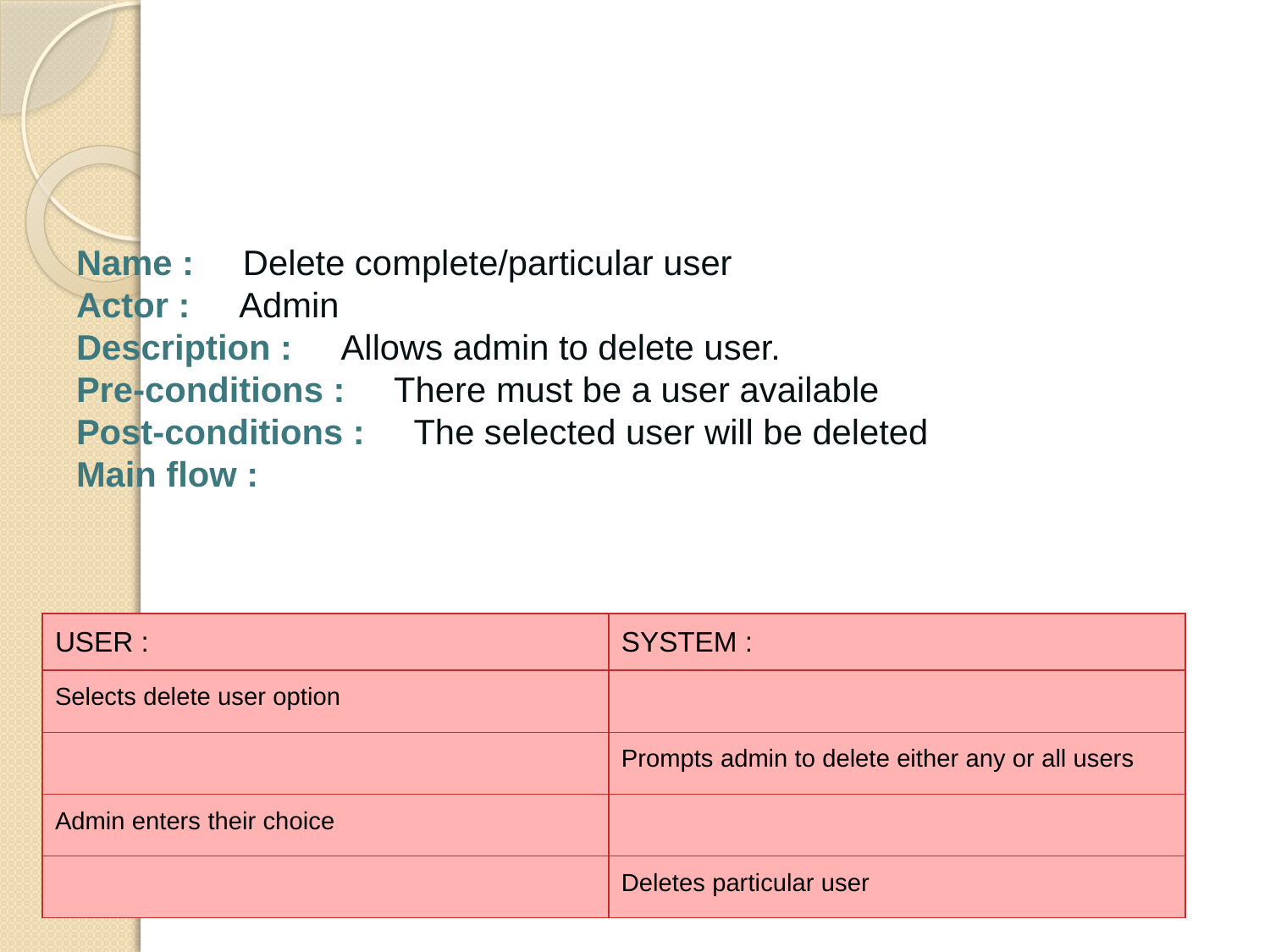

#
Name :     Delete complete/particular user
Actor :     Admin
Description :     Allows admin to delete user.
Pre-conditions :     There must be a user available
Post-conditions :     The selected user will be deleted
Main flow :
| USER : | SYSTEM : |
| --- | --- |
| Selects delete user option |  |
|  | Prompts admin to delete either any or all users |
| Admin enters their choice |  |
|  | Deletes particular user |